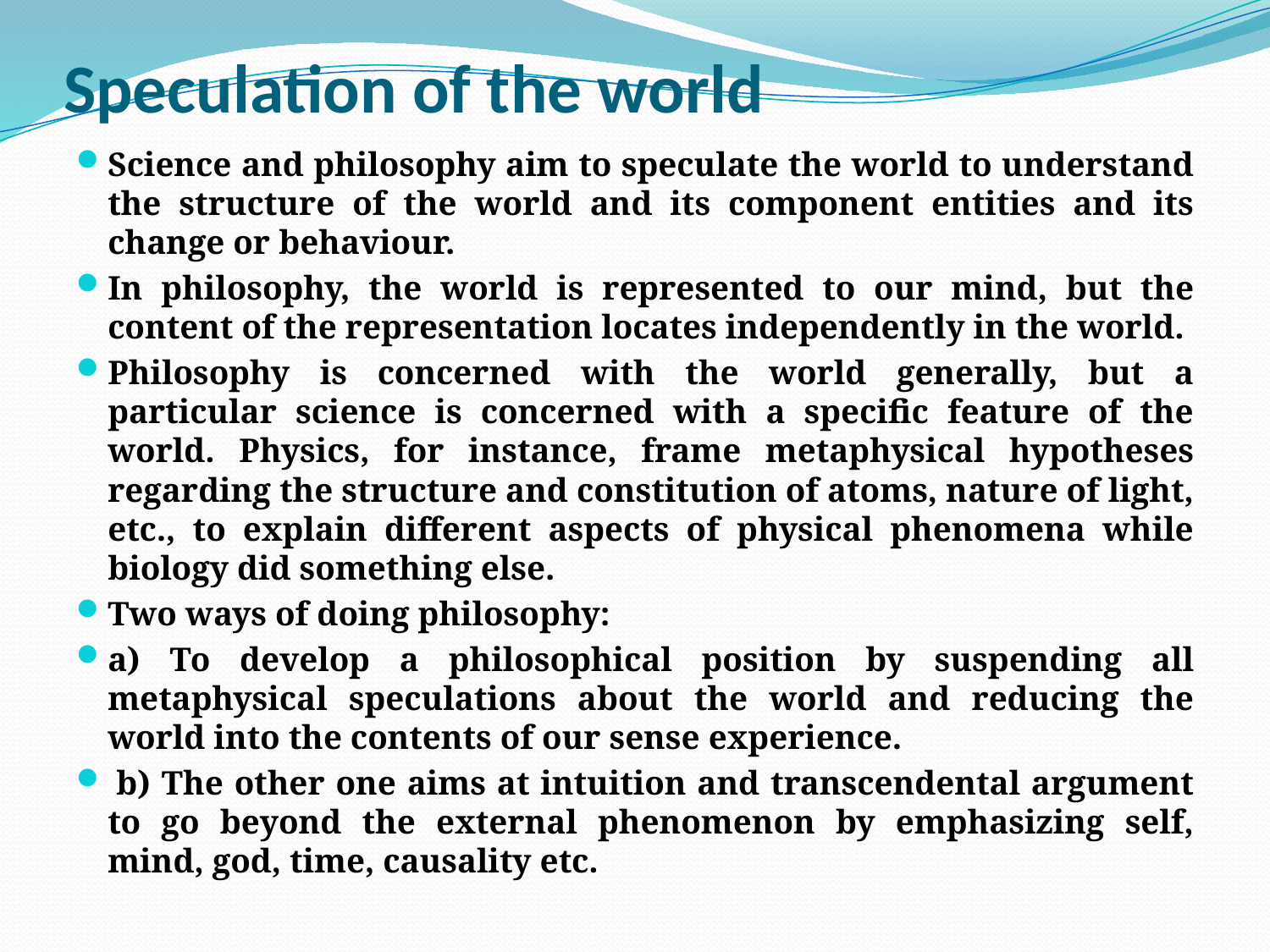

# Speculation of the world
Science and philosophy aim to speculate the world to understand the structure of the world and its component entities and its change or behaviour.
In philosophy, the world is represented to our mind, but the content of the representation locates independently in the world.
Philosophy is concerned with the world generally, but a particular science is concerned with a specific feature of the world. Physics, for instance, frame metaphysical hypotheses regarding the structure and constitution of atoms, nature of light, etc., to explain different aspects of physical phenomena while biology did something else.
Two ways of doing philosophy:
a) To develop a philosophical position by suspending all metaphysical speculations about the world and reducing the world into the contents of our sense experience.
 b) The other one aims at intuition and transcendental argument to go beyond the external phenomenon by emphasizing self, mind, god, time, causality etc.